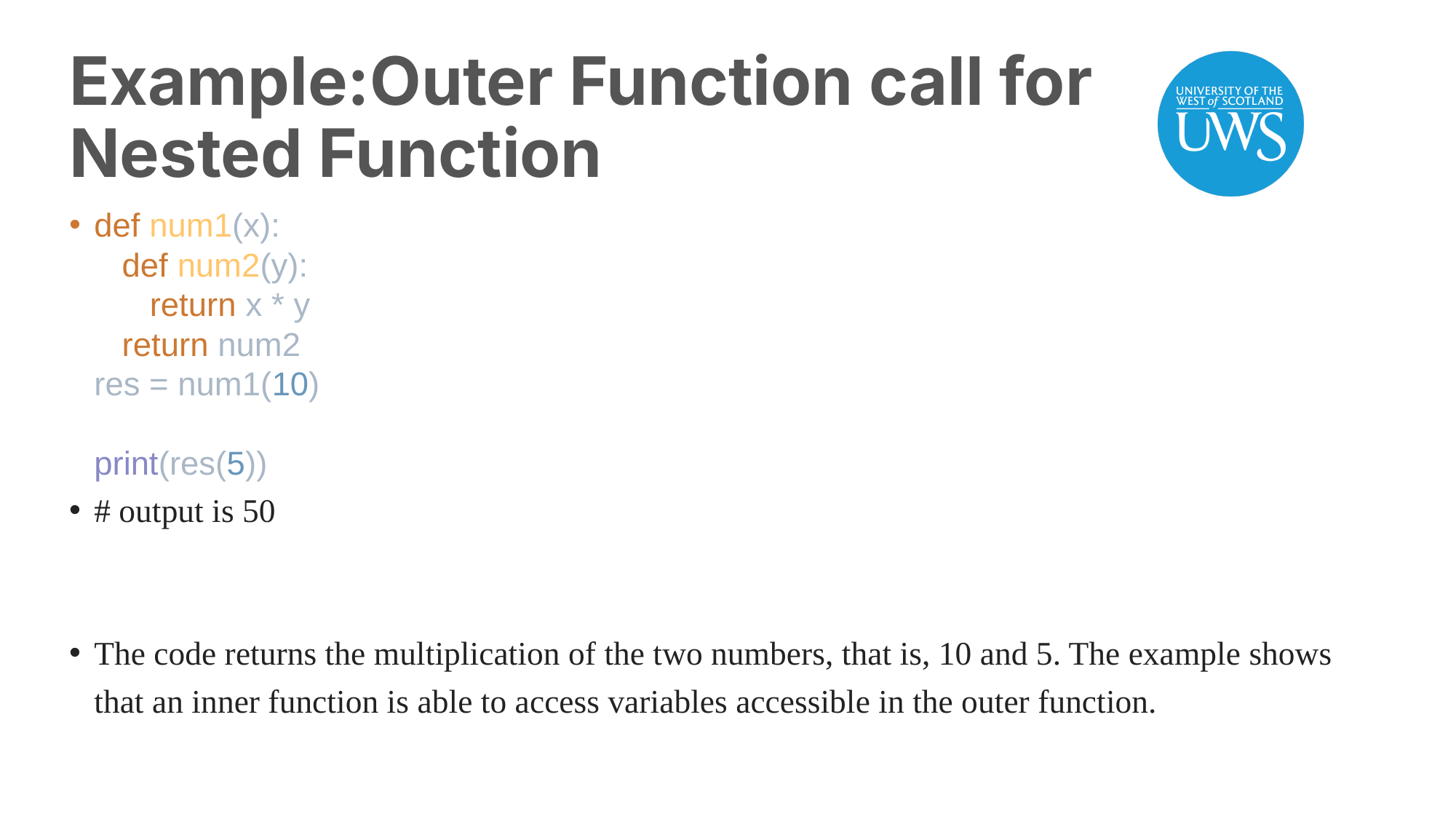

# Example:Outer Function call for Nested Function
def num1(x):
   def num2(y):
      return x * y
   return num2
res = num1(10)
print(res(5))
# output is 50

The code returns the multiplication of the two numbers, that is, 10 and 5. The example shows that an inner function is able to access variables accessible in the outer function.